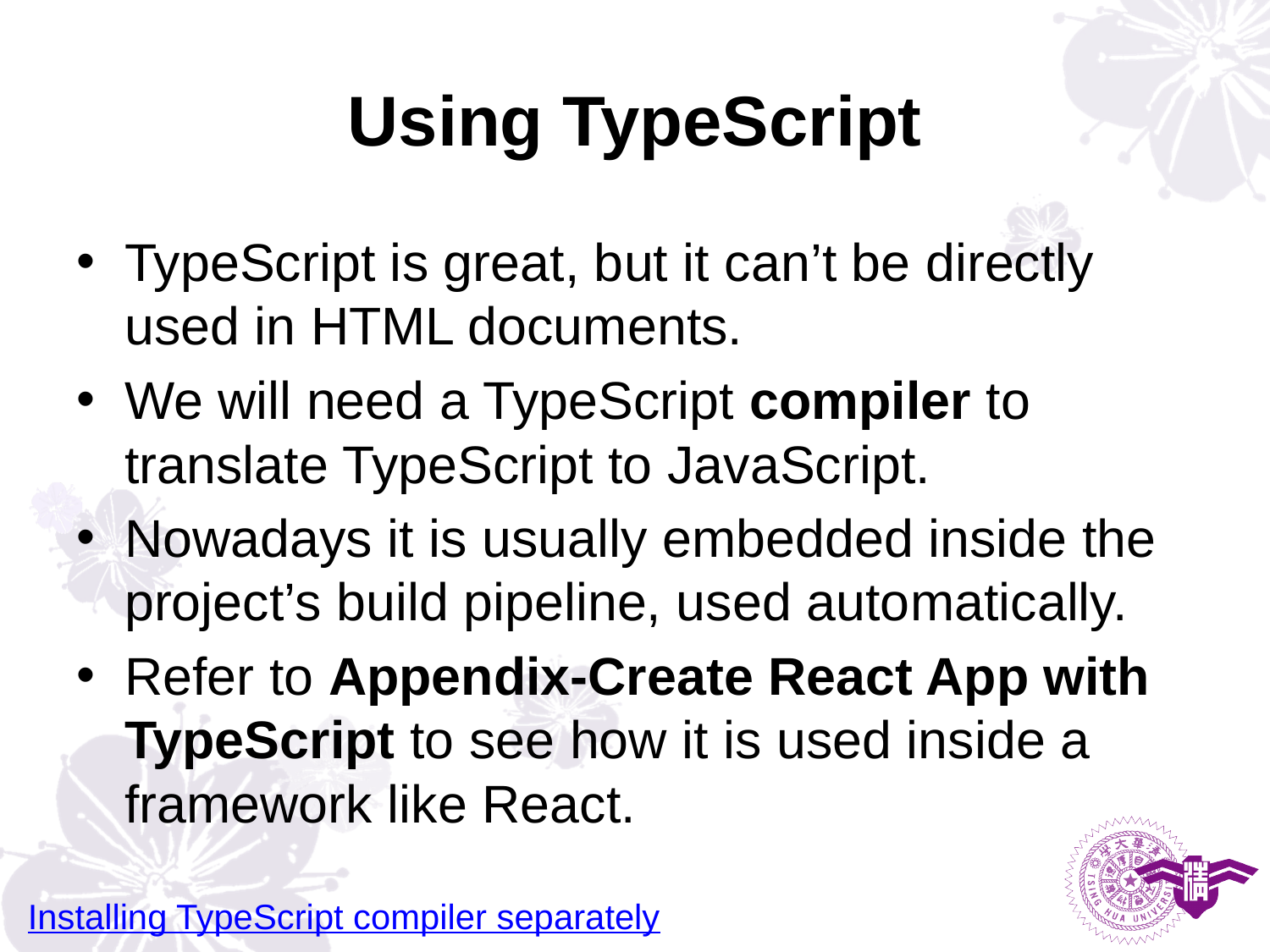

# Using TypeScript
TypeScript is great, but it can’t be directly used in HTML documents.
We will need a TypeScript compiler to translate TypeScript to JavaScript.
Nowadays it is usually embedded inside the project’s build pipeline, used automatically.
Refer to Appendix-Create React App with TypeScript to see how it is used inside a framework like React.
Installing TypeScript compiler separately